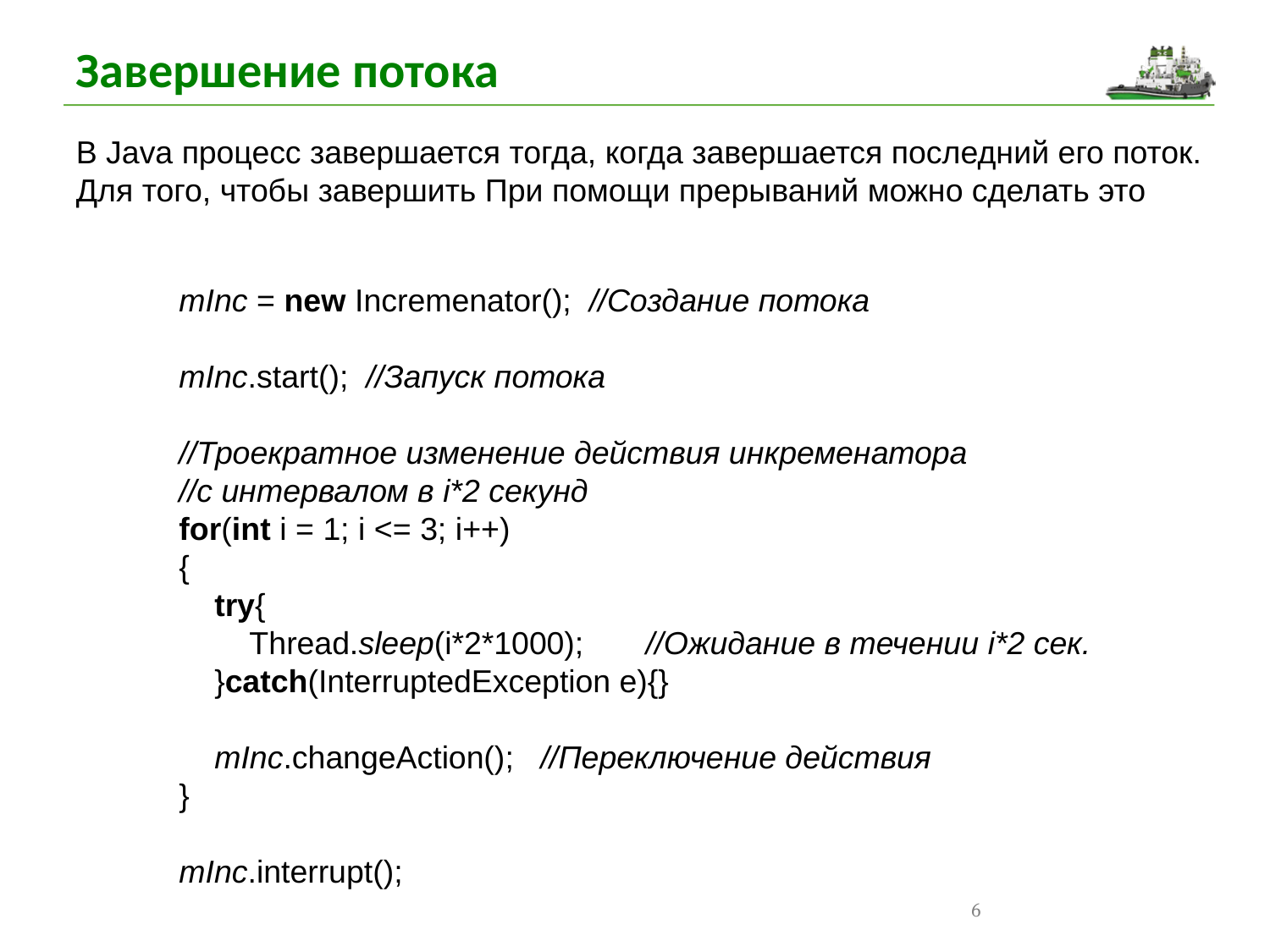

Завершение потока
В Java процесс завершается тогда, когда завершается последний его поток. Для того, чтобы завершить При помощи прерываний можно сделать это
mInc = new Incremenator();  //Создание потока
mInc.start();  //Запуск потока
//Троекратное изменение действия инкременатора
//с интервалом в i*2 секунд
for(int i = 1; i <= 3; i++)
{
    try{
        Thread.sleep(i*2*1000);       //Ожидание в течении i*2 сек.
    }catch(InterruptedException e){}
    mInc.changeAction();   //Переключение действия
}
mInc.interrupt();
6